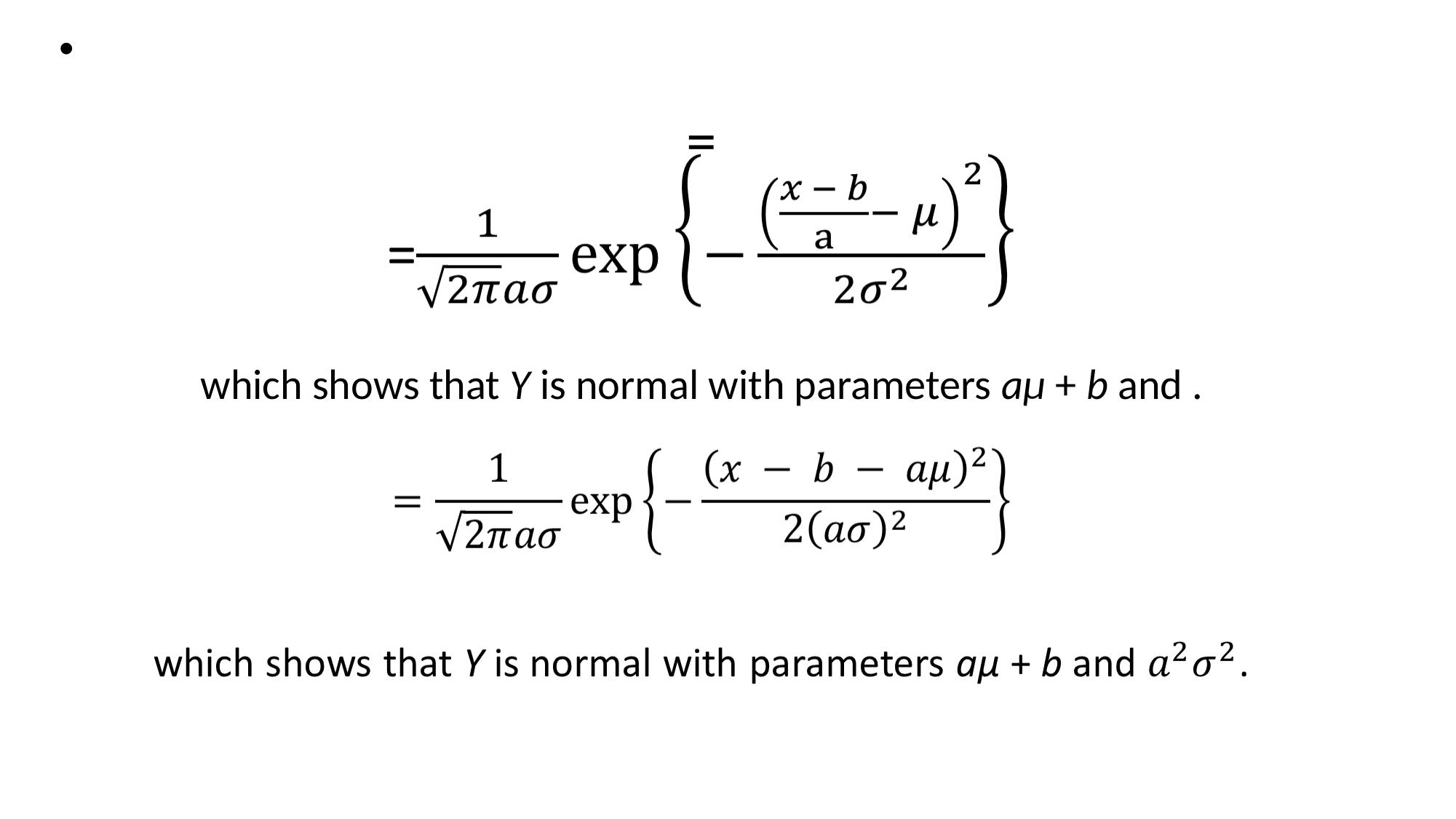

=

which shows that Y is normal with parameters aμ + b and .